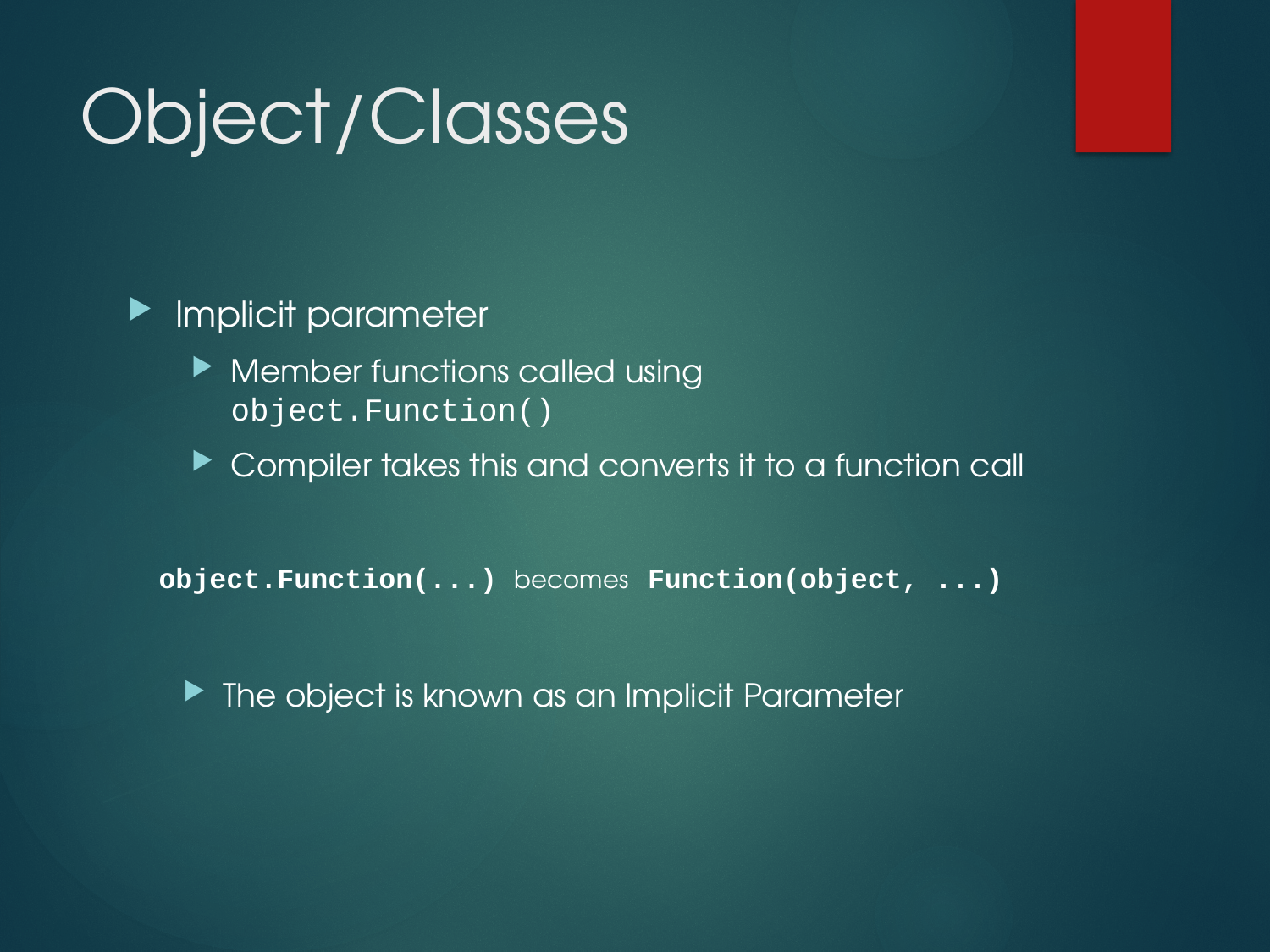

# Object/Classes
Implicit parameter
Member functions called using object.Function()
Compiler takes this and converts it to a function call

object.Function(...) becomes Function(object, ...)

The object is known as an Implicit Parameter